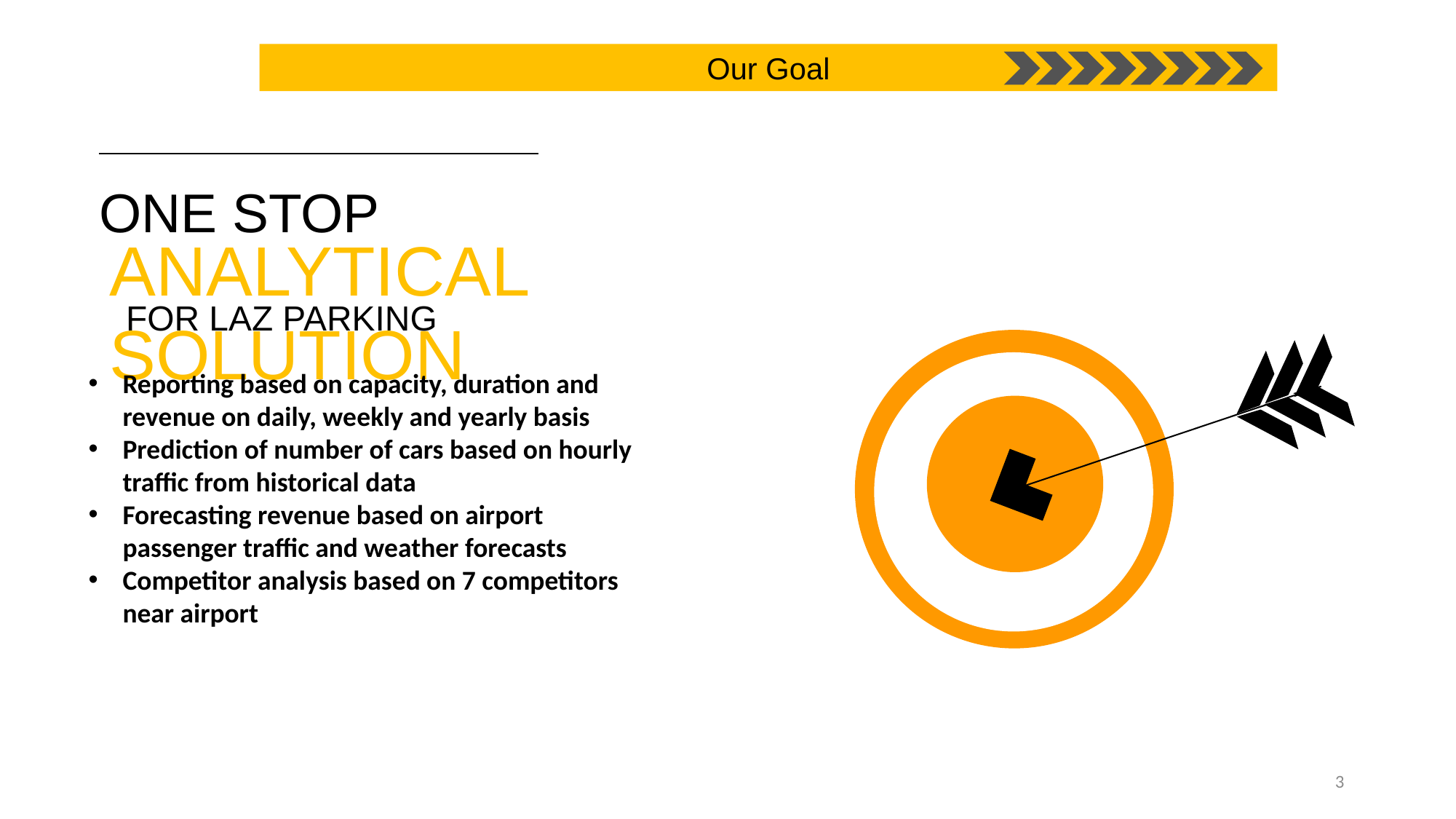

Our Goal

ONE STOP
ANALYTICAL SOLUTION

FOR LAZ PARKING

Reporting based on capacity, duration and revenue on daily, weekly and yearly basis
Prediction of number of cars based on hourly traffic from historical data
Forecasting revenue based on airport passenger traffic and weather forecasts
Competitor analysis based on 7 competitors near airport
3